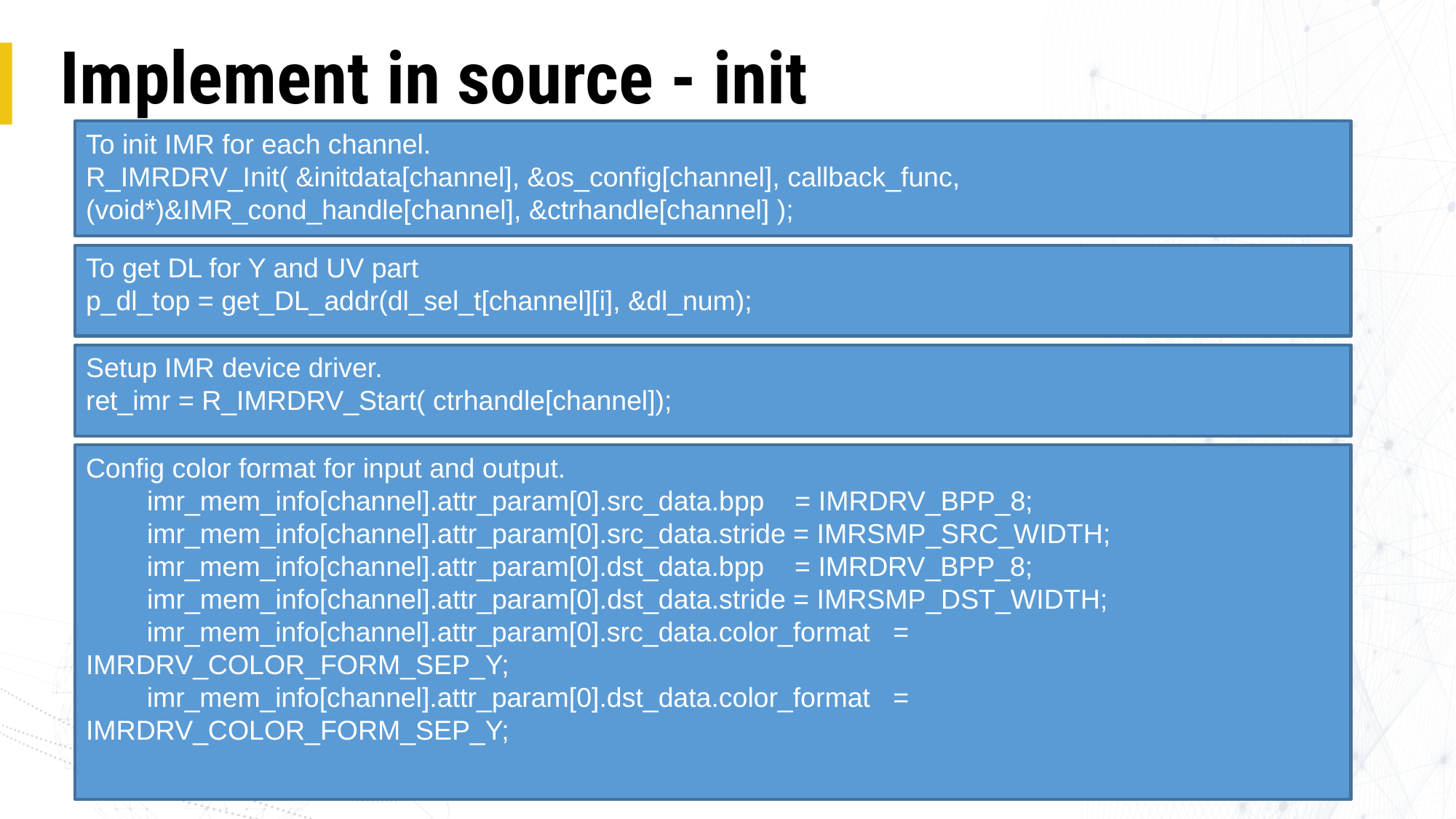

# Implement in source - init
To init IMR for each channel.
R_IMRDRV_Init( &initdata[channel], &os_config[channel], callback_func, (void*)&IMR_cond_handle[channel], &ctrhandle[channel] );

To get DL for Y and UV part
p_dl_top = get_DL_addr(dl_sel_t[channel][i], &dl_num);

Setup IMR device driver.
ret_imr = R_IMRDRV_Start( ctrhandle[channel]);

Config color format for input and output.
        imr_mem_info[channel].attr_param[0].src_data.bpp    = IMRDRV_BPP_8;
        imr_mem_info[channel].attr_param[0].src_data.stride = IMRSMP_SRC_WIDTH;
        imr_mem_info[channel].attr_param[0].dst_data.bpp    = IMRDRV_BPP_8;
        imr_mem_info[channel].attr_param[0].dst_data.stride = IMRSMP_DST_WIDTH;
        imr_mem_info[channel].attr_param[0].src_data.color_format   = IMRDRV_COLOR_FORM_SEP_Y;
        imr_mem_info[channel].attr_param[0].dst_data.color_format   = IMRDRV_COLOR_FORM_SEP_Y;